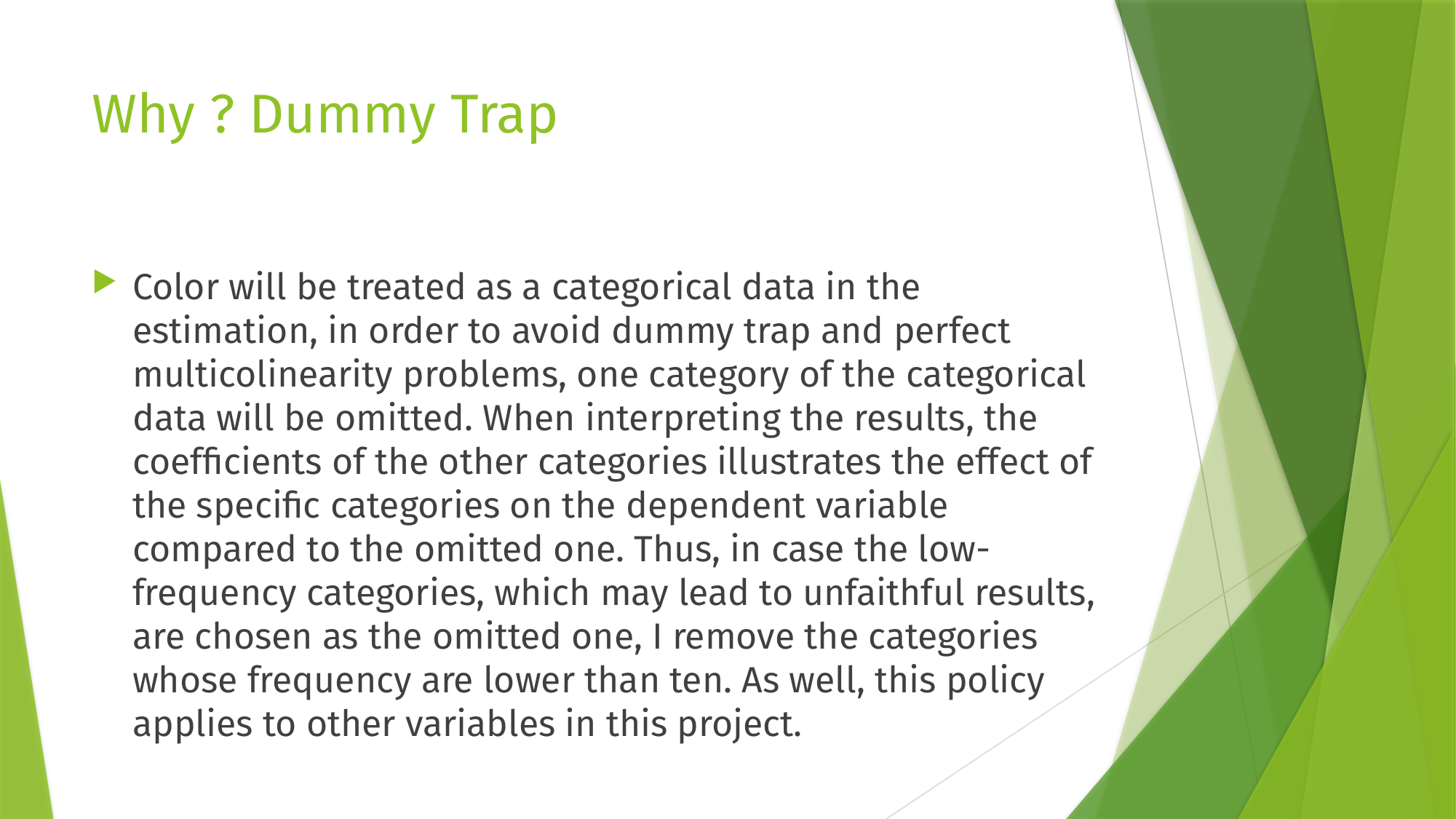

# Why ? Dummy Trap
Color will be treated as a categorical data in the estimation, in order to avoid dummy trap and perfect multicolinearity problems, one category of the categorical data will be omitted. When interpreting the results, the coefficients of the other categories illustrates the effect of the specific categories on the dependent variable compared to the omitted one. Thus, in case the low-frequency categories, which may lead to unfaithful results, are chosen as the omitted one, I remove the categories whose frequency are lower than ten. As well, this policy applies to other variables in this project.